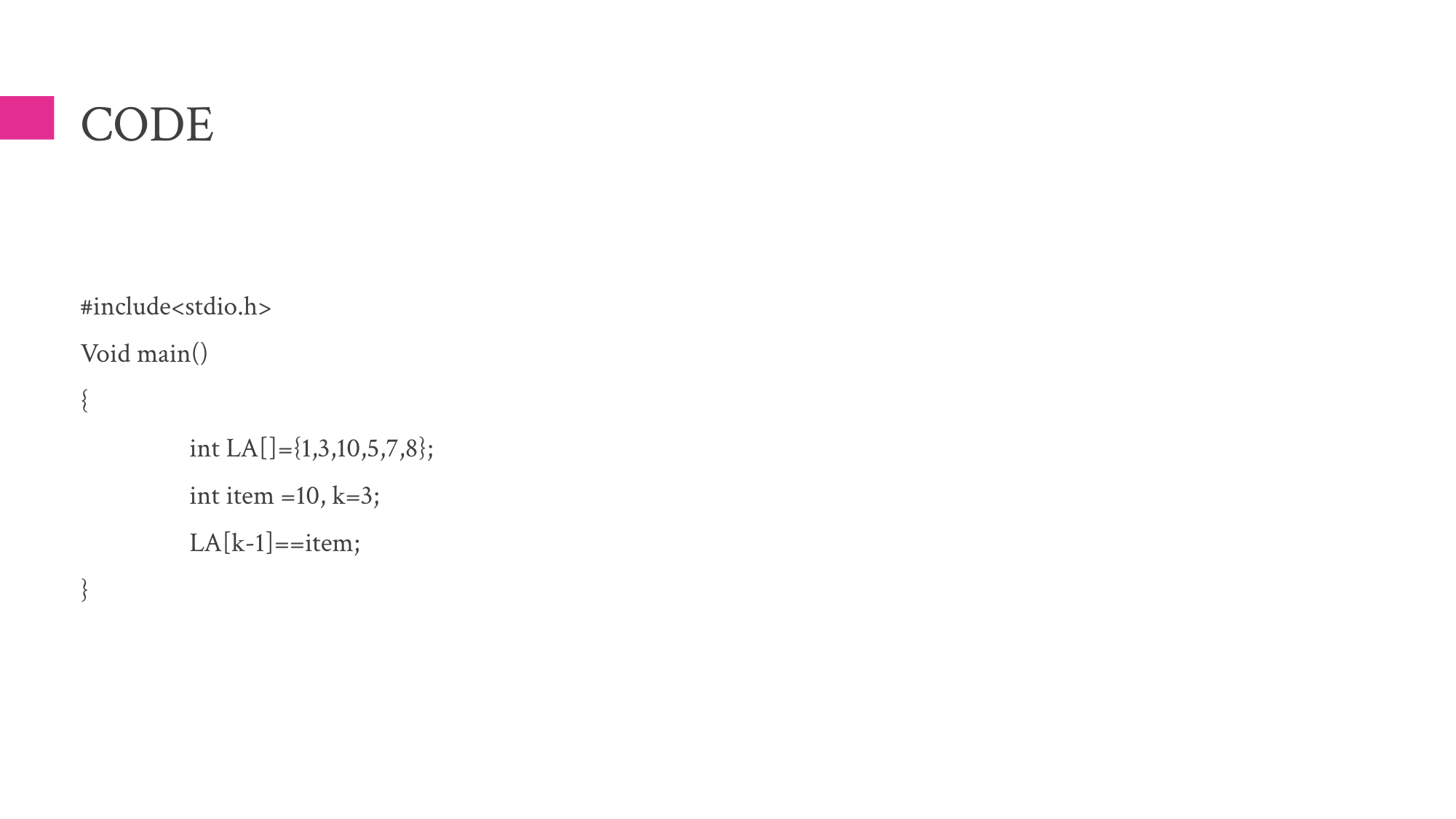

# CODE
#include<stdio.h>
Void main()
{
	int LA[]={1,3,10,5,7,8};
	int item =10, k=3;
	LA[k-1]==item;
}